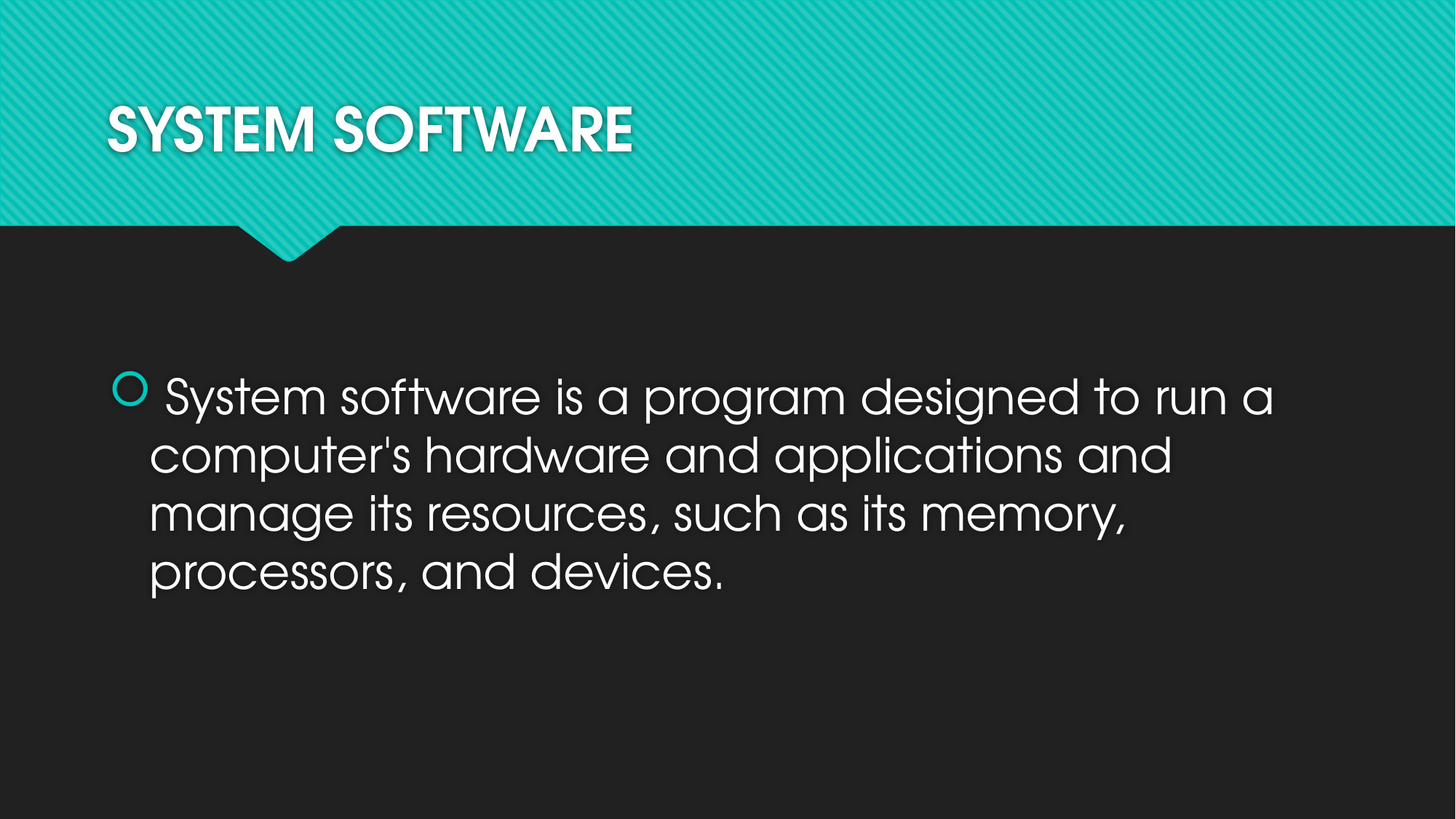

# SYSTEM SOFTWARE
 System software is a program designed to run a computer's hardware and applications and manage its resources, such as its memory, processors, and devices.